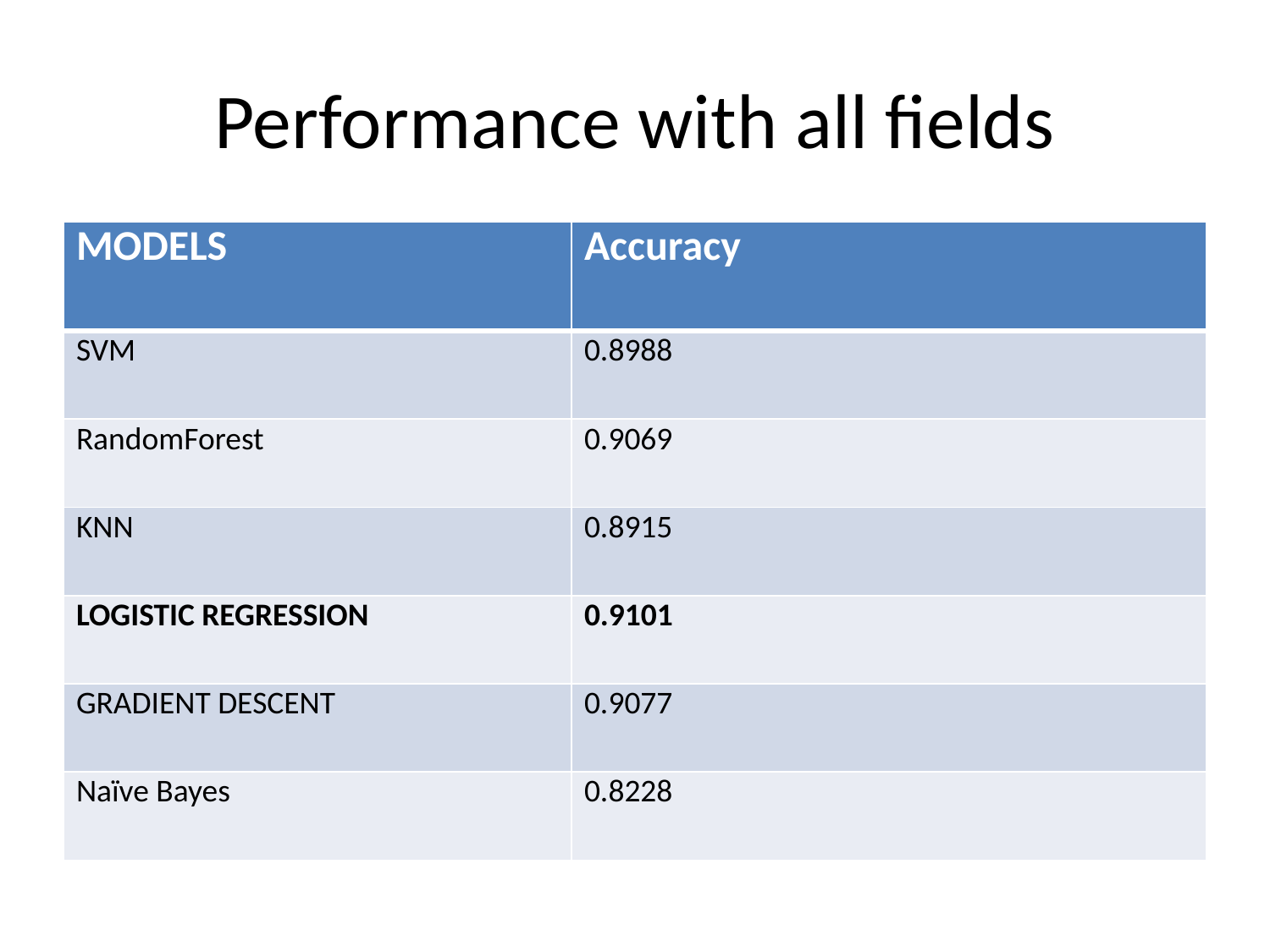

# Performance with all fields
| MODELS | Accuracy |
| --- | --- |
| SVM | 0.8988 |
| RandomForest | 0.9069 |
| KNN | 0.8915 |
| LOGISTIC REGRESSION | 0.9101 |
| GRADIENT DESCENT | 0.9077 |
| Naïve Bayes | 0.8228 |